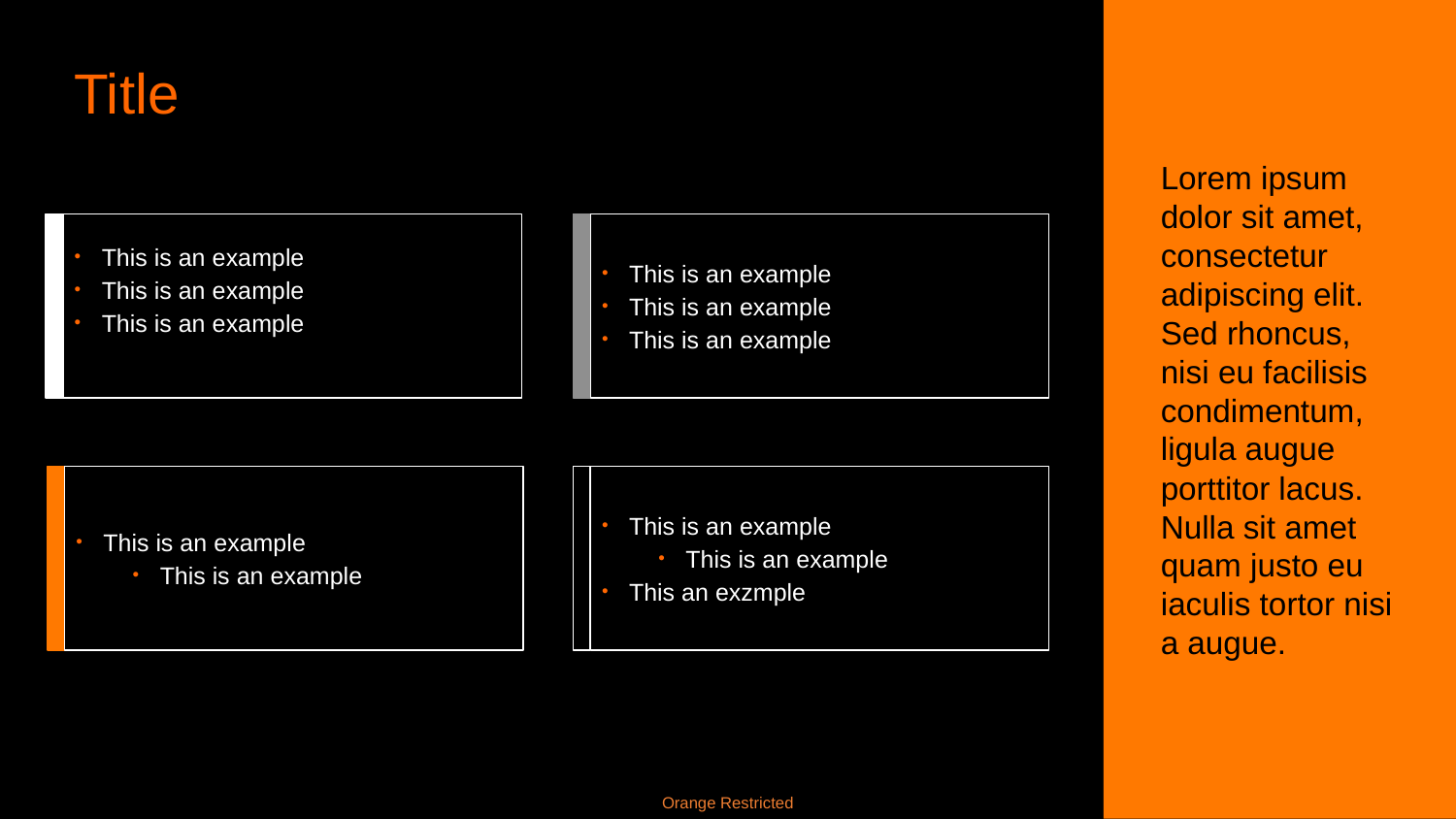

Lorem ipsum dolor sit amet, consectetur adipiscing elit.
Sed rhoncus, nisi eu facilisis condimentum, ligula augue
porttitor lacus. Nulla sit amet quam justo eu
iaculis tortor nisi a augue.
Title

This is an example
This is an example
This is an example

This is an example
This is an example
This is an example

This is an example
This is an example

This is an example
This is an example
This an exzmple